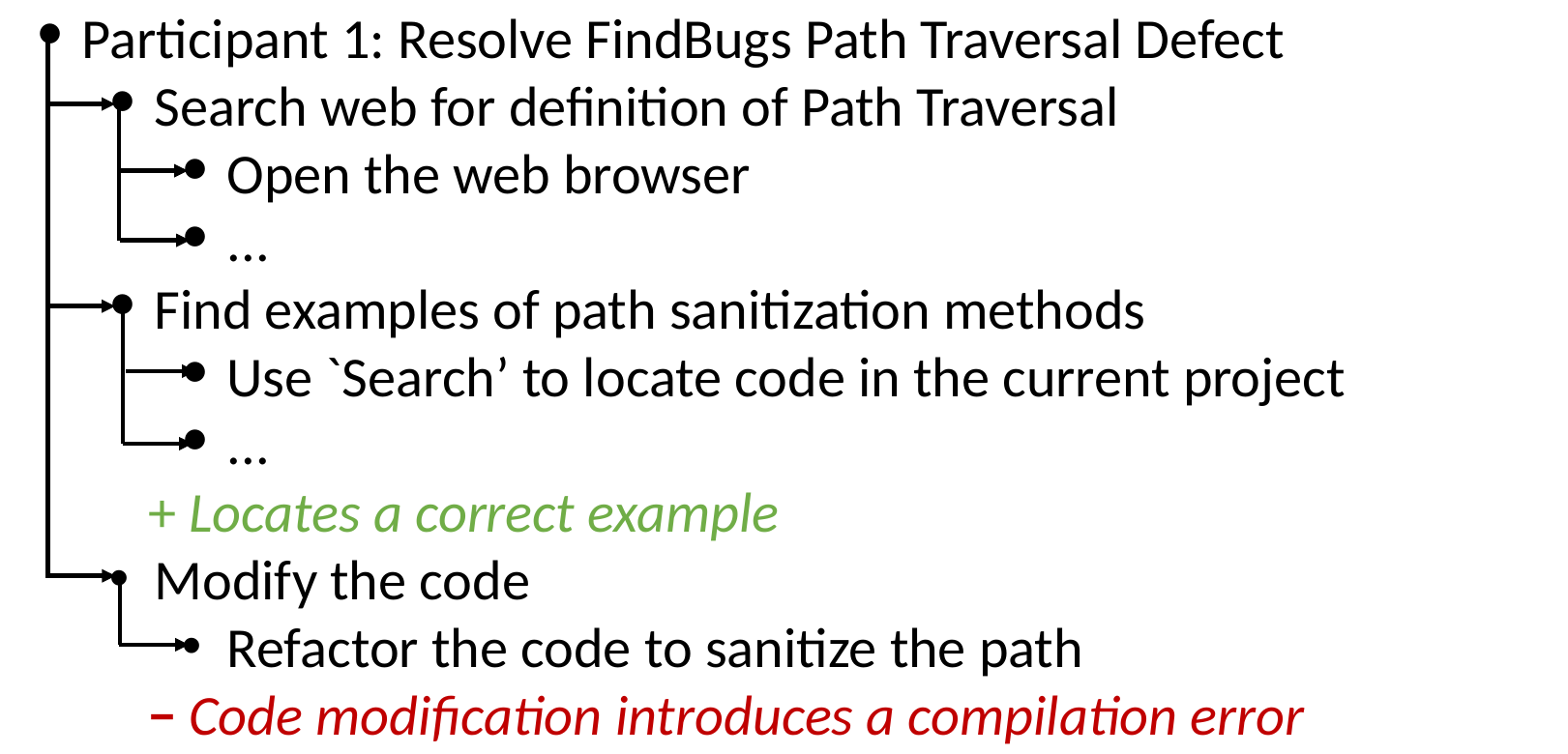

Participant 1: Resolve FindBugs Path Traversal Defect
Search web for definition of Path Traversal
Open the web browser
...
Find examples of path sanitization methods
Use `Search’ to locate code in the current project
...
+ Locates a correct example
Modify the code
Refactor the code to sanitize the path
− Code modification introduces a compilation error